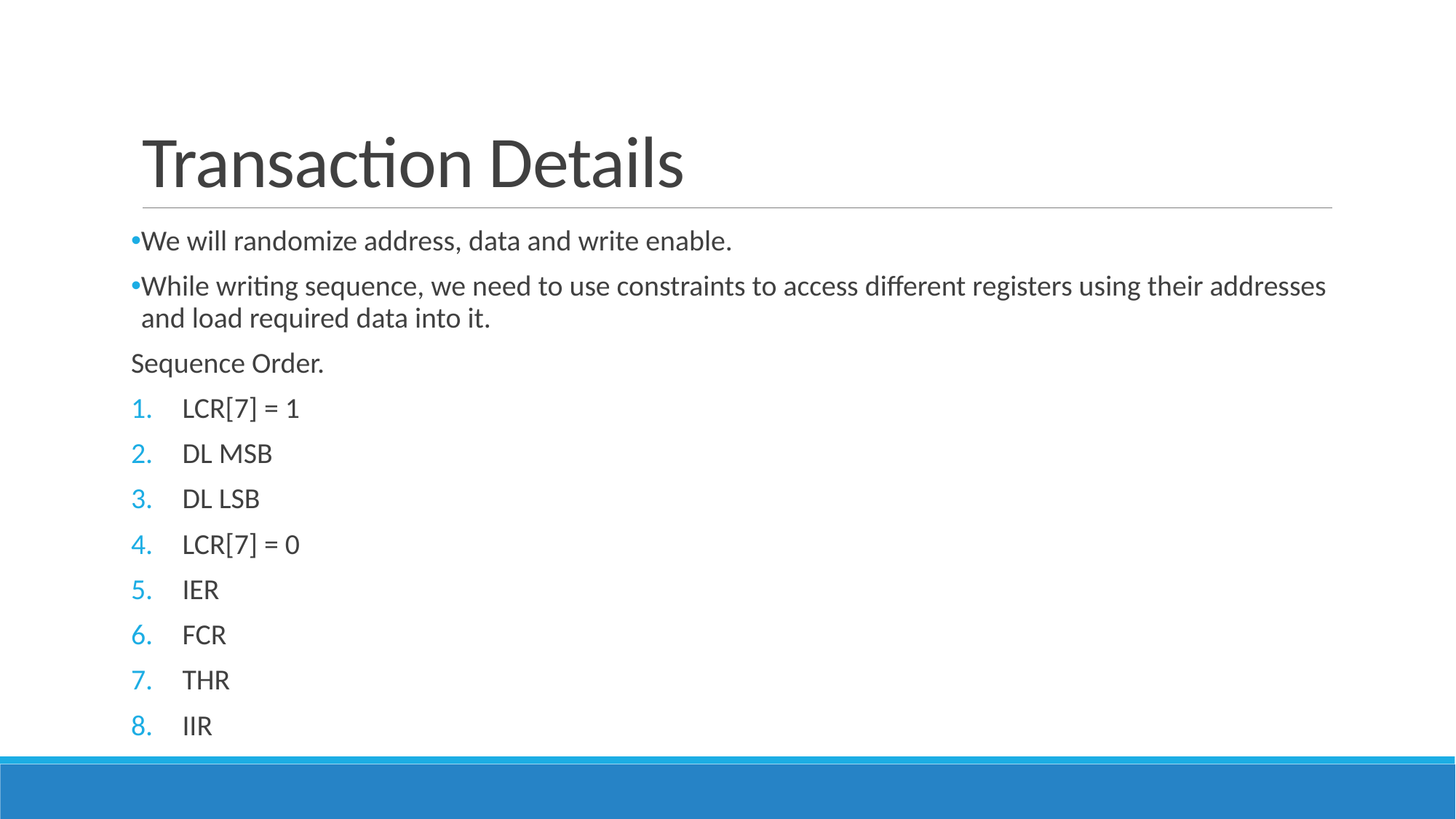

# Transaction Details
We will randomize address, data and write enable.
While writing sequence, we need to use constraints to access different registers using their addresses and load required data into it.
Sequence Order.
LCR[7] = 1
DL MSB
DL LSB
LCR[7] = 0
IER
FCR
THR
IIR